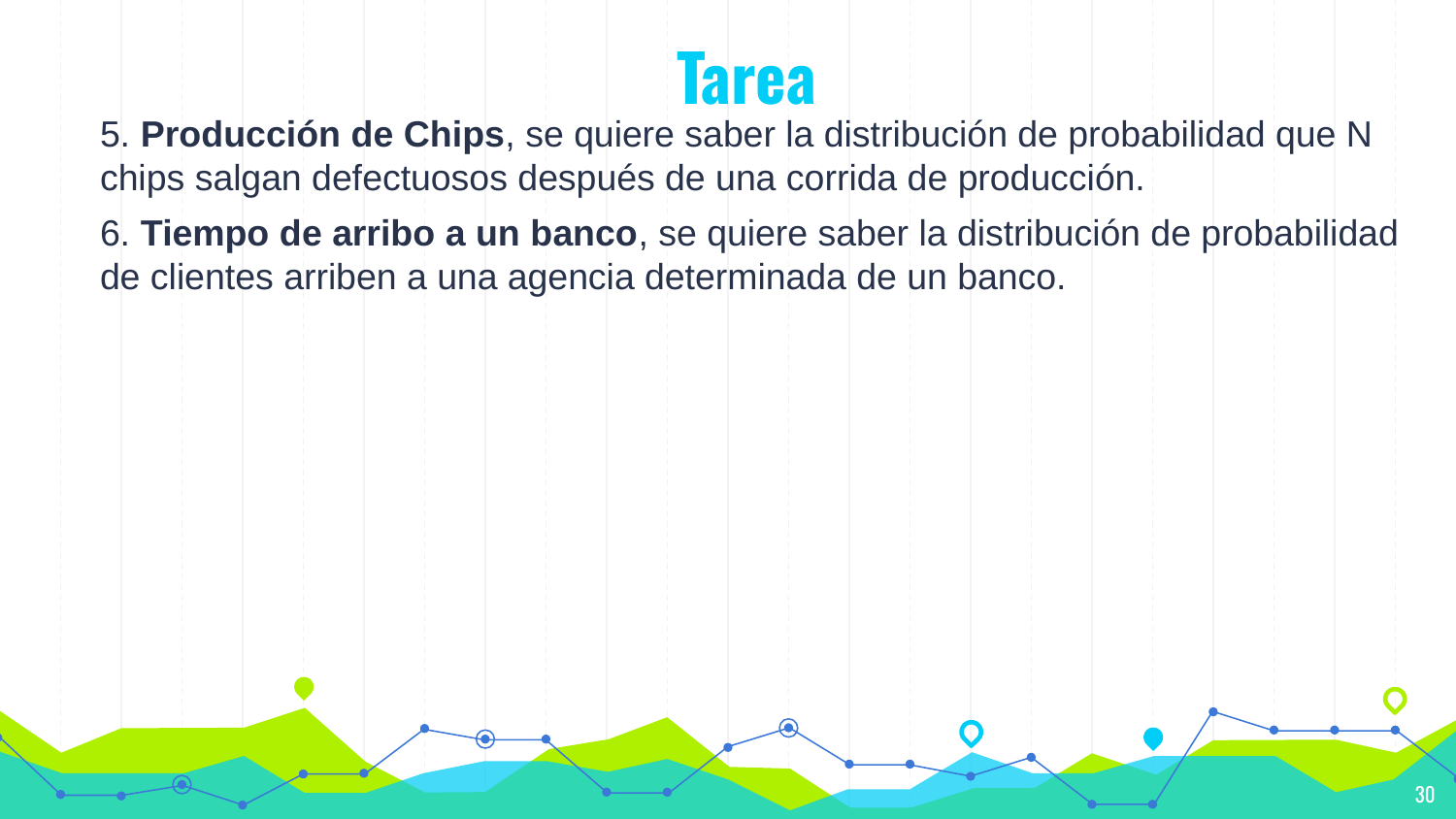

# Tarea
5. Producción de Chips, se quiere saber la distribución de probabilidad que N chips salgan defectuosos después de una corrida de producción.
6. Tiempo de arribo a un banco, se quiere saber la distribución de probabilidad de clientes arriben a una agencia determinada de un banco.
30